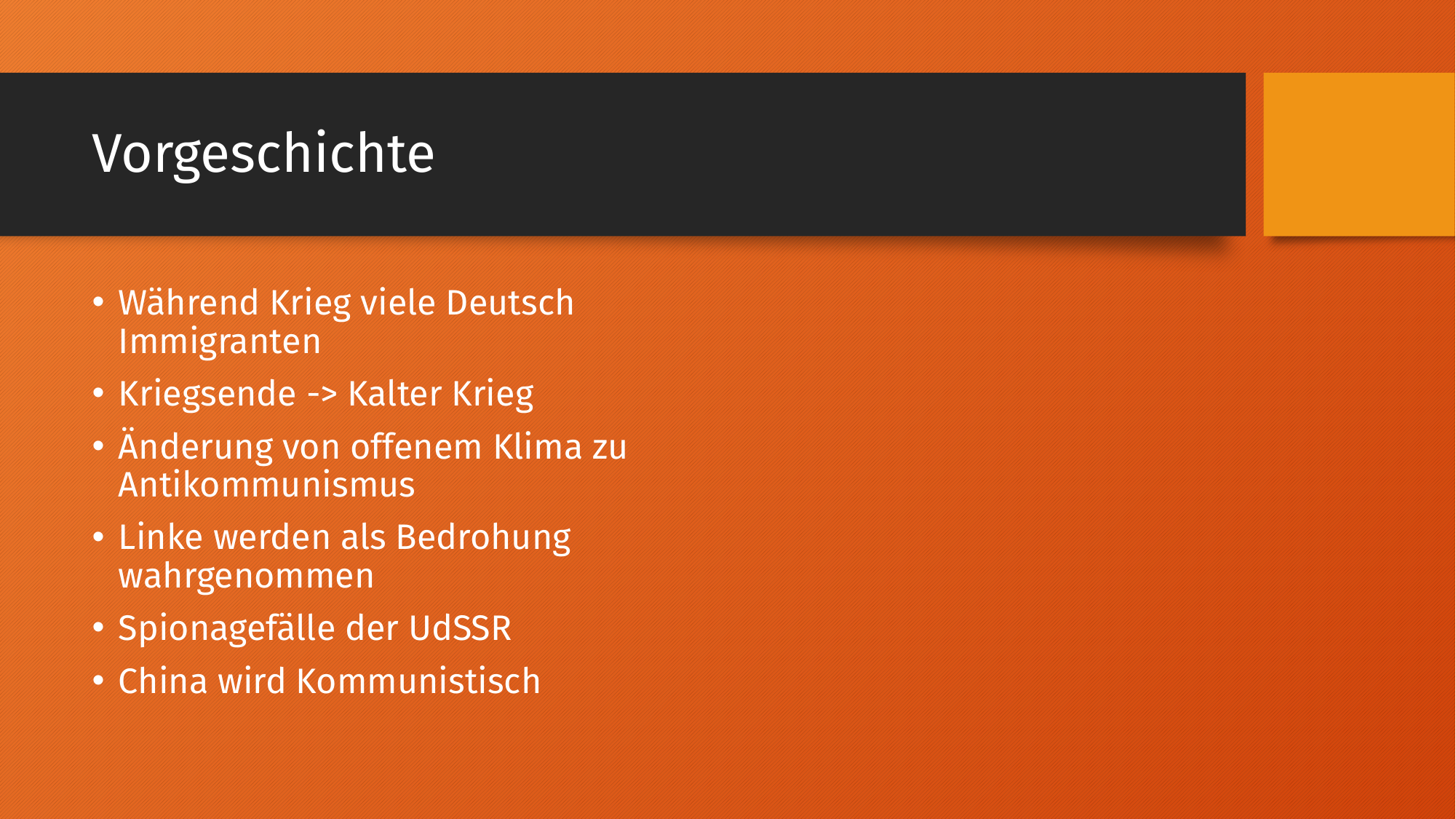

# Vorgeschichte
Während Krieg viele Deutsch Immigranten
Kriegsende -> Kalter Krieg
Änderung von offenem Klima zu Antikommunismus
Linke werden als Bedrohung wahrgenommen
Spionagefälle der UdSSR
China wird Kommunistisch